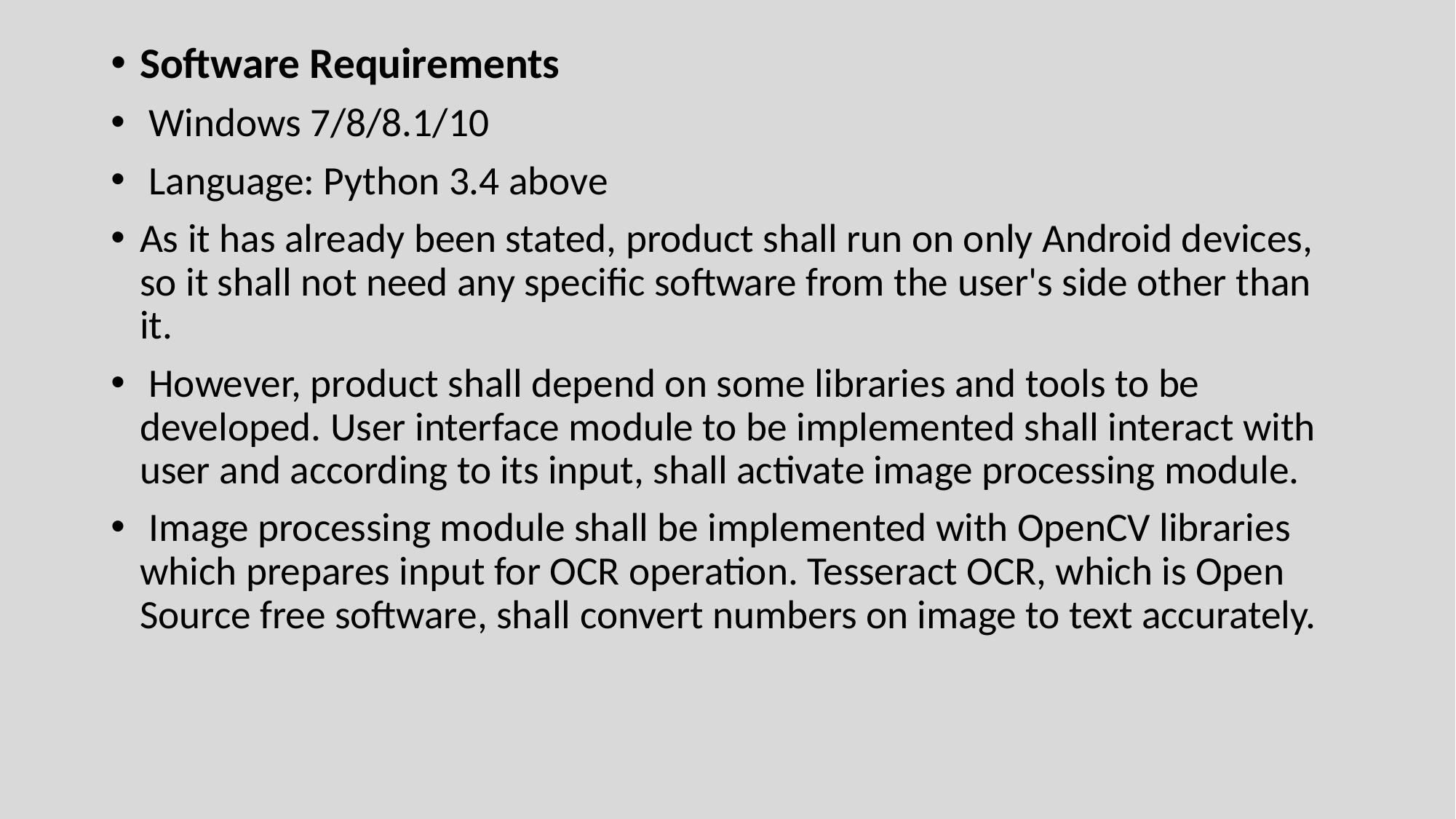

Software Requirements
 Windows 7/8/8.1/10
 Language: Python 3.4 above
As it has already been stated, product shall run on only Android devices, so it shall not need any specific software from the user's side other than it.
 However, product shall depend on some libraries and tools to be developed. User interface module to be implemented shall interact with user and according to its input, shall activate image processing module.
 Image processing module shall be implemented with OpenCV libraries which prepares input for OCR operation. Tesseract OCR, which is Open Source free software, shall convert numbers on image to text accurately.